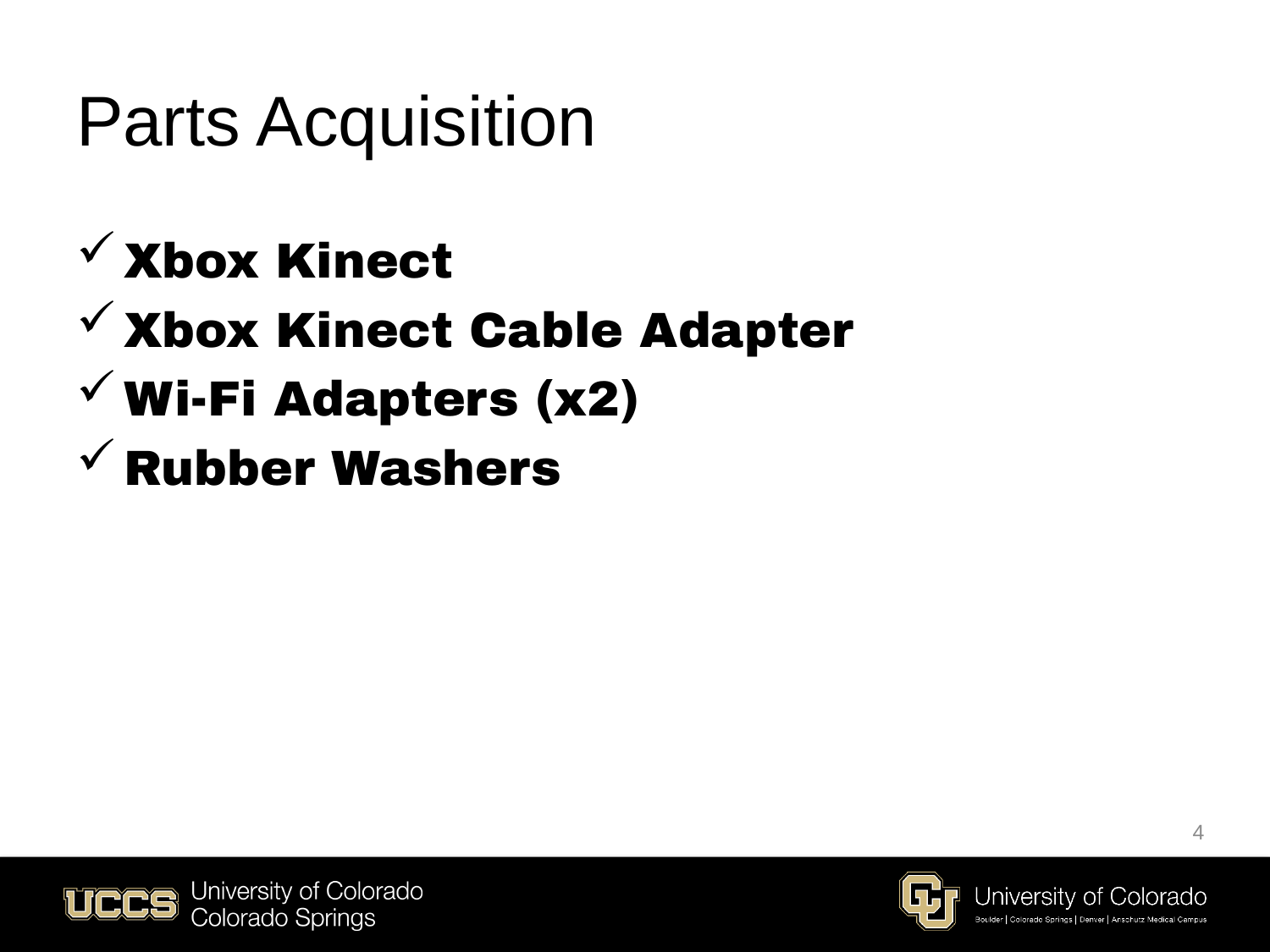

# Parts Acquisition
Xbox Kinect
Xbox Kinect Cable Adapter
Wi-Fi Adapters (x2)
Rubber Washers
4